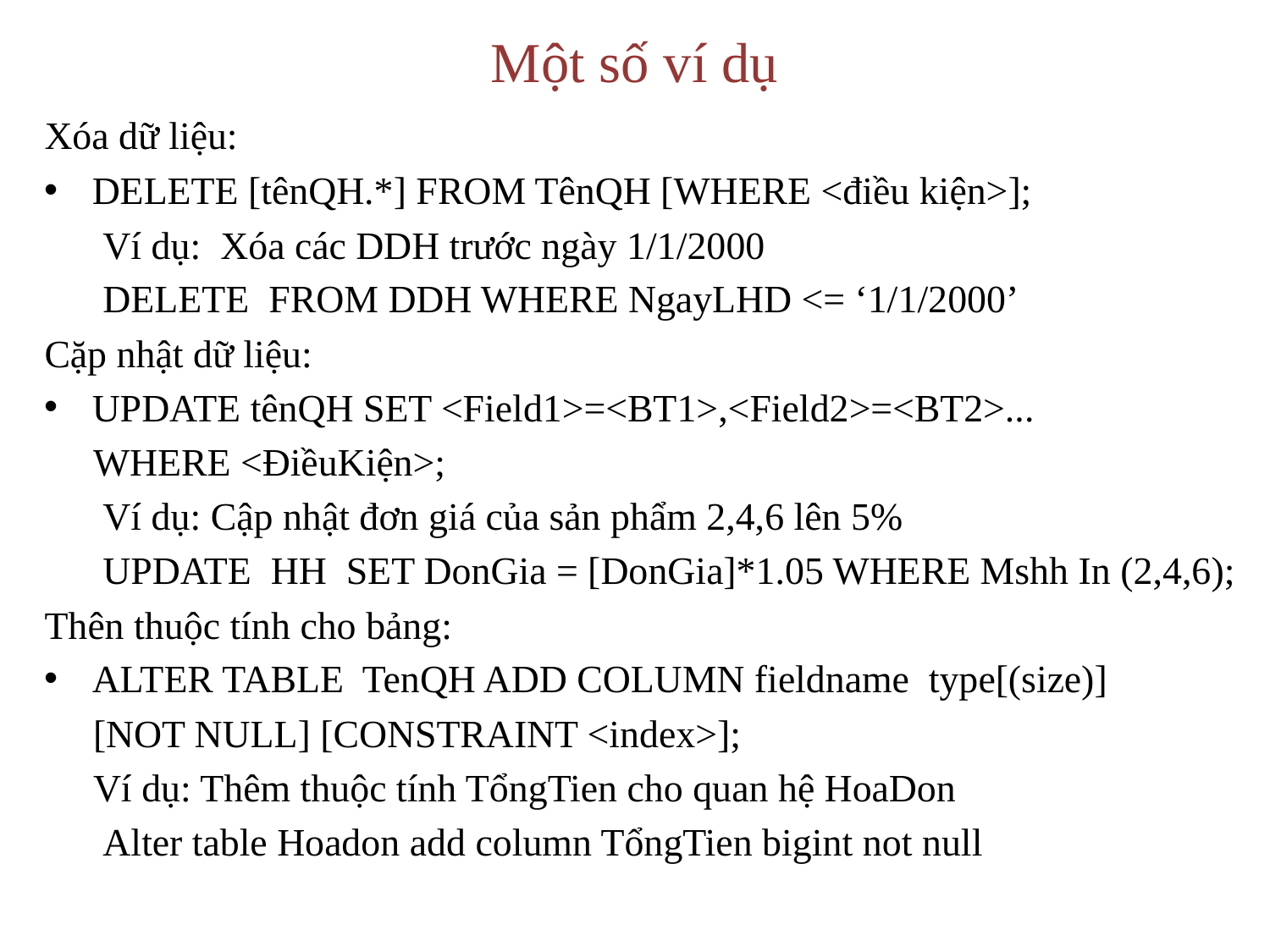

# Một số ví dụ
Xóa dữ liệu:
DELETE [tênQH.*] FROM TênQH [WHERE <điều kiện>];
      Ví dụ:  Xóa các DDH trước ngày 1/1/2000
      DELETE  FROM DDH WHERE NgayLHD <= ‘1/1/2000’
Cặp nhật dữ liệu:
UPDATE tênQH SET <Field1>=<BT1>,<Field2>=<BT2>...
     WHERE <ĐiềuKiện>;
      Ví dụ: Cập nhật đơn giá của sản phẩm 2,4,6 lên 5%
      UPDATE  HH  SET DonGia = [DonGia]*1.05 WHERE Mshh In (2,4,6);
Thên thuộc tính cho bảng:
ALTER TABLE  TenQH ADD COLUMN fieldname  type[(size)]
     [NOT NULL] [CONSTRAINT <index>];
     Ví dụ: Thêm thuộc tính TổngTien cho quan hệ HoaDon
      Alter table Hoadon add column TổngTien bigint not null